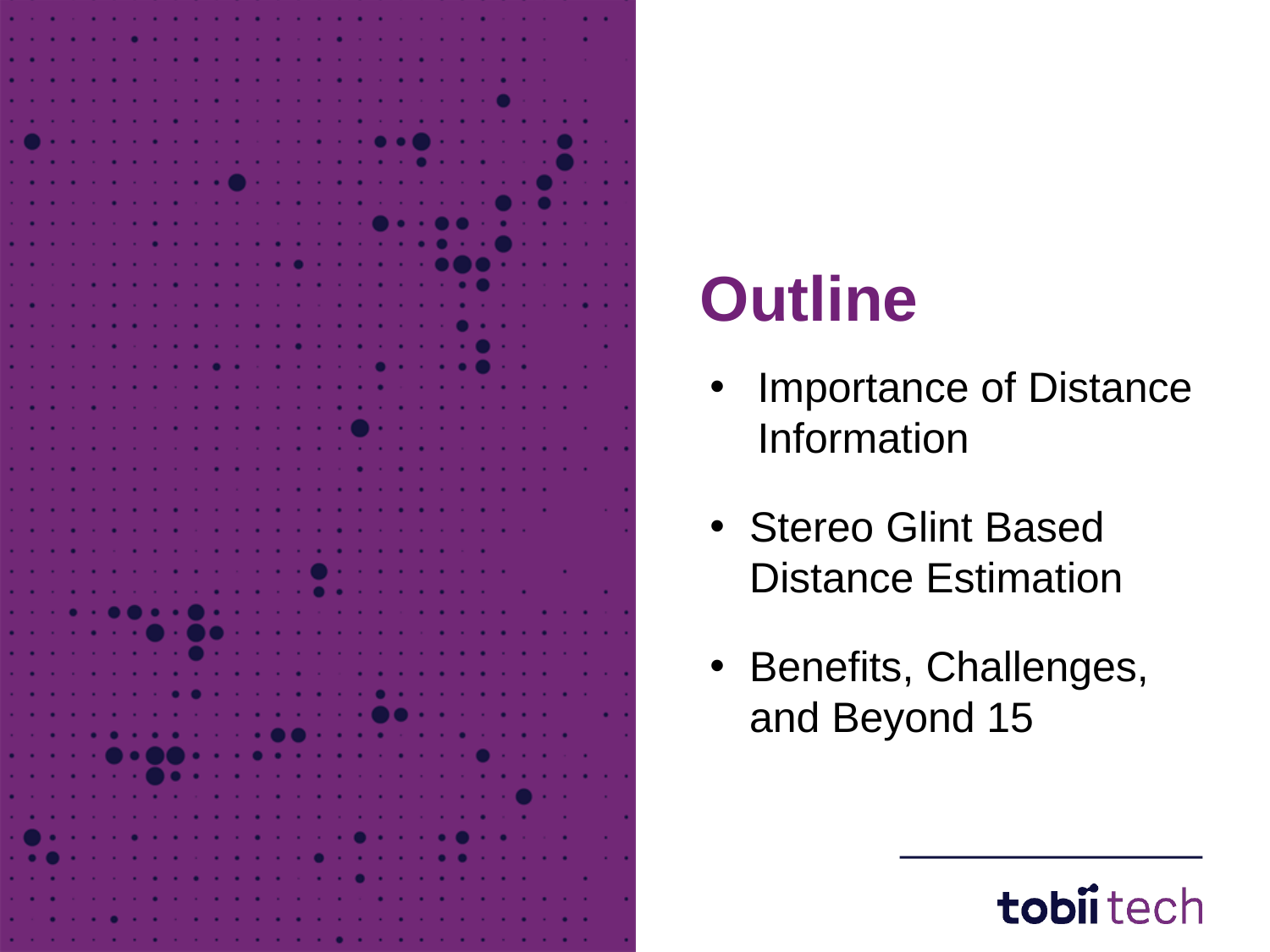

Outline
Importance of Distance Information

Stereo Glint Based Distance Estimation

Benefits, Challenges, and Beyond 15